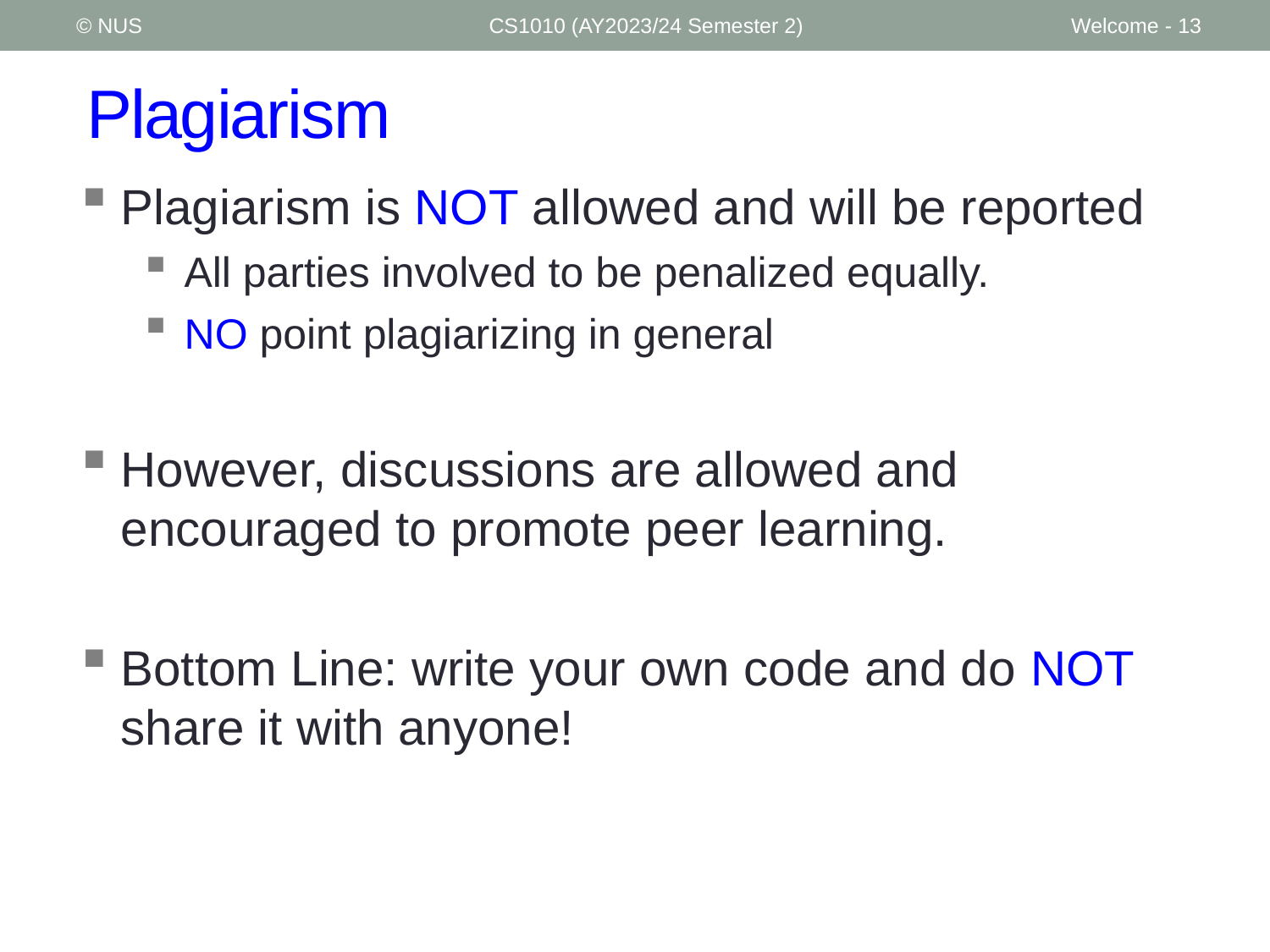

© NUS
CS1010 (AY2023/24 Semester 2)
Welcome - 13
# Plagiarism
Plagiarism is NOT allowed and will be reported
All parties involved to be penalized equally.
NO point plagiarizing in general

However, discussions are allowed and encouraged to promote peer learning.

Bottom Line: write your own code and do NOT share it with anyone!